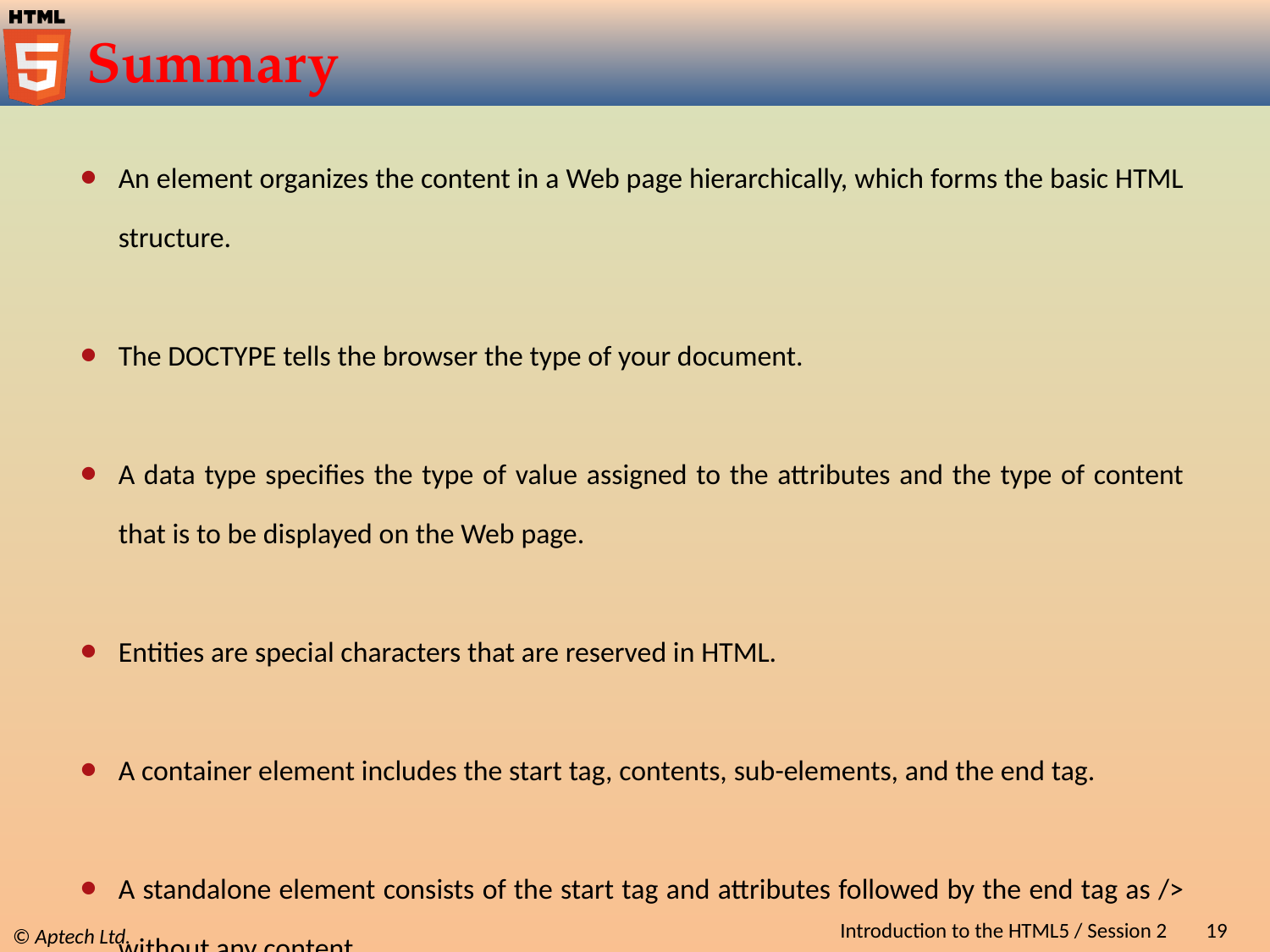

# Summary
An element organizes the content in a Web page hierarchically, which forms the basic HTML structure.

The DOCTYPE tells the browser the type of your document.

A data type specifies the type of value assigned to the attributes and the type of content that is to be displayed on the Web page.

Entities are special characters that are reserved in HTML.

A container element includes the start tag, contents, sub-elements, and the end tag.

A standalone element consists of the start tag and attributes followed by the end tag as /> without any content.

HTML5 provides features such as drag-and-drop functionality, video embedding in an application, and even offline capabilities for mobile devices.
Introduction to the HTML5 / Session 2
19